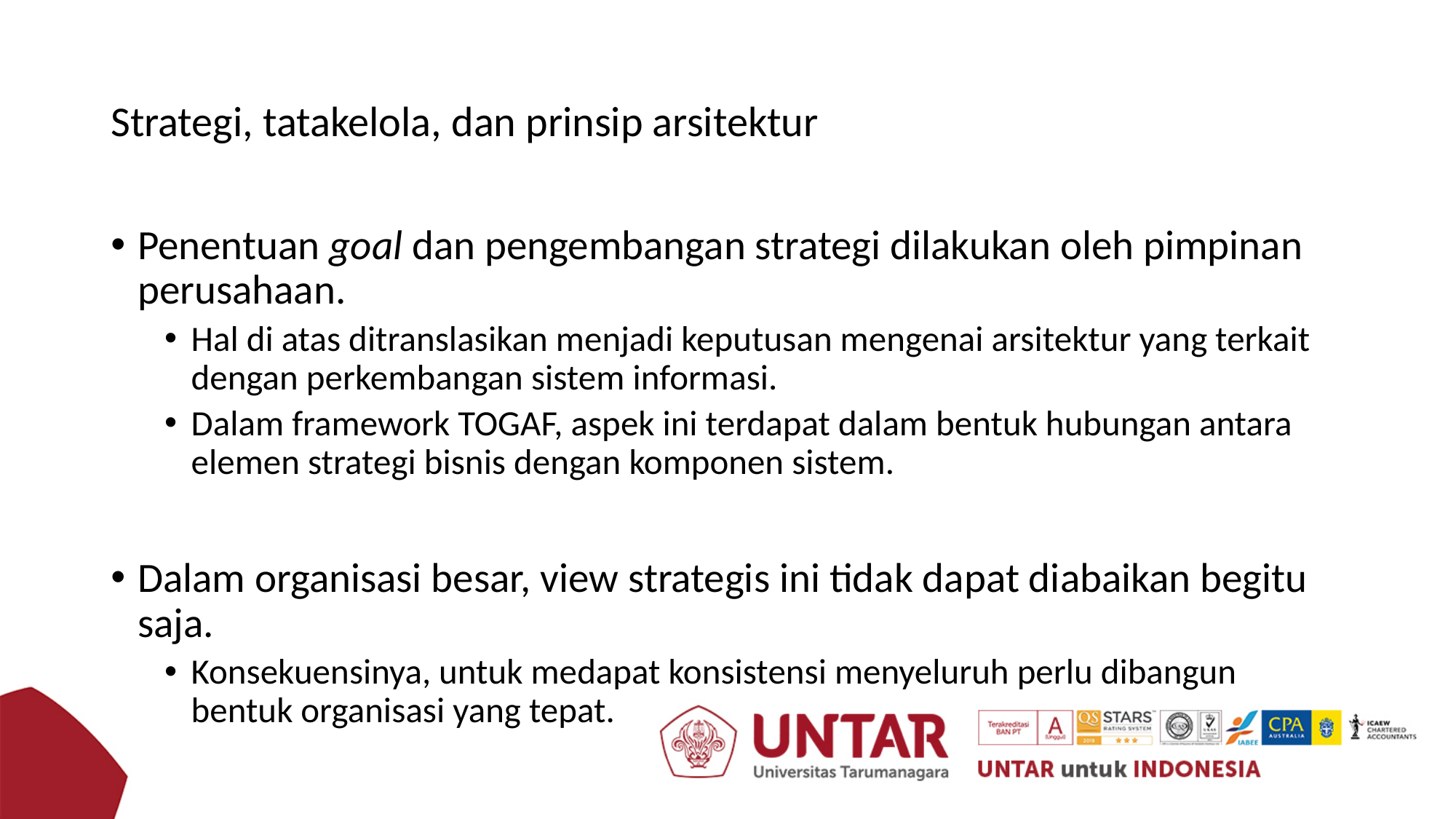

# Strategi, tatakelola, dan prinsip arsitektur
Penentuan goal dan pengembangan strategi dilakukan oleh pimpinan perusahaan.
Hal di atas ditranslasikan menjadi keputusan mengenai arsitektur yang terkait dengan perkembangan sistem informasi.
Dalam framework TOGAF, aspek ini terdapat dalam bentuk hubungan antara elemen strategi bisnis dengan komponen sistem.

Dalam organisasi besar, view strategis ini tidak dapat diabaikan begitu saja.
Konsekuensinya, untuk medapat konsistensi menyeluruh perlu dibangun bentuk organisasi yang tepat.